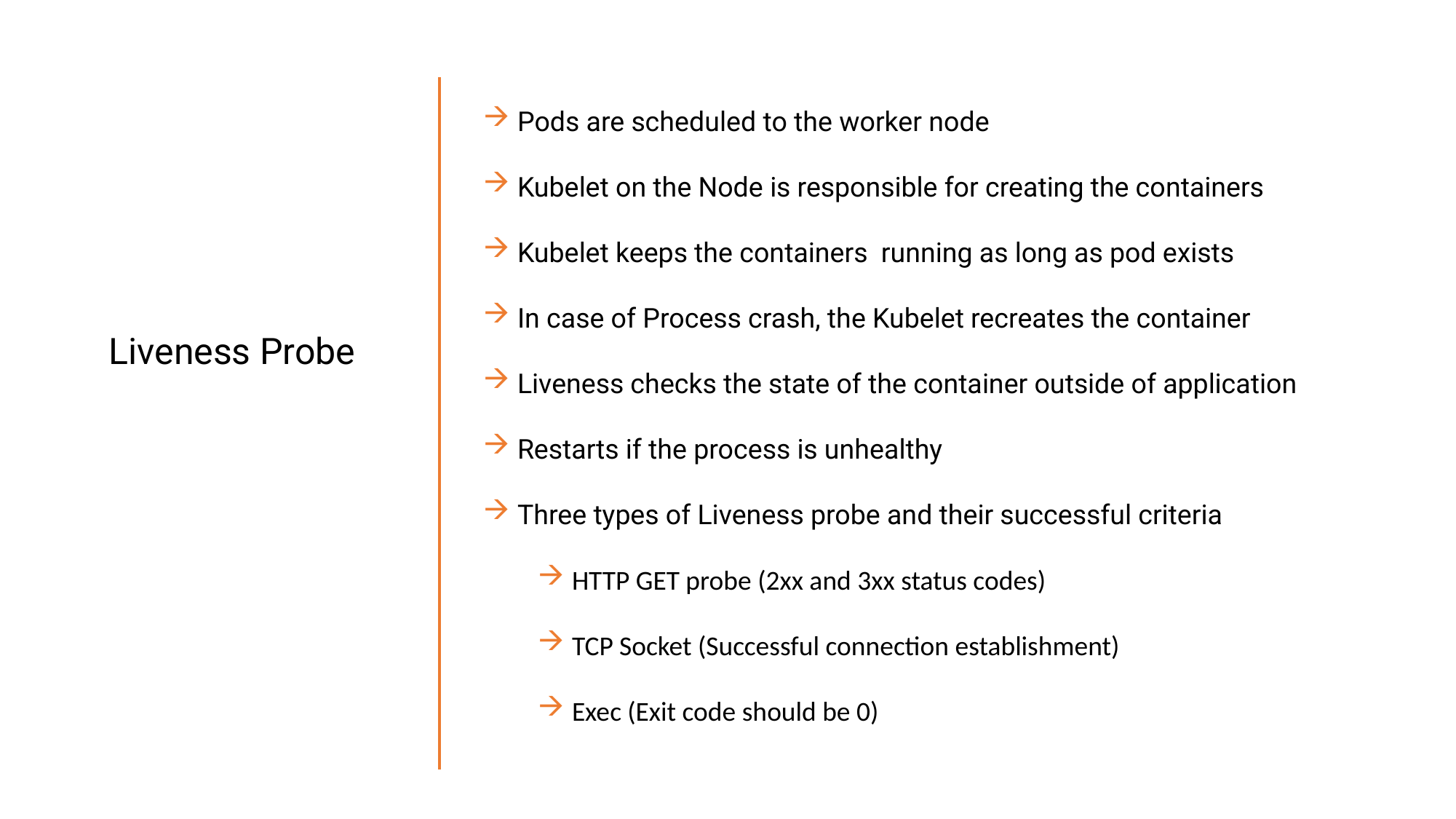

Pods are scheduled to the worker node
Kubelet on the Node is responsible for creating the containers
Kubelet keeps the containers  running as long as pod exists
In case of Process crash, the Kubelet recreates the container
Liveness checks the state of the container outside of application
Restarts if the process is unhealthy
Three types of Liveness probe and their successful criteria
HTTP GET probe (2xx and 3xx status codes)
TCP Socket (Successful connection establishment)
Exec (Exit code should be 0)
Liveness Probe